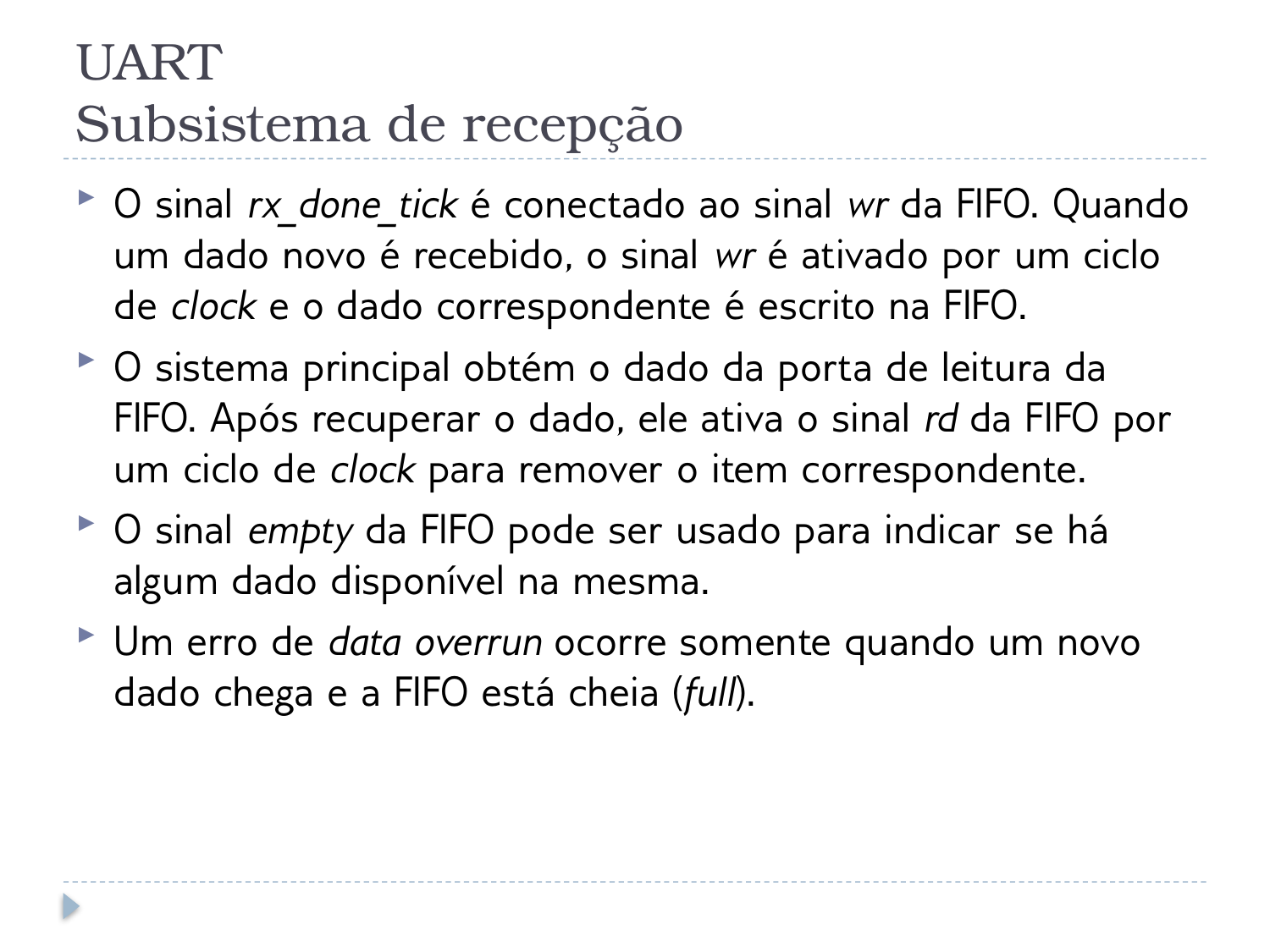

# UART Subsistema de recepção
O sinal rx_done_tick é conectado ao sinal wr da FIFO. Quando um dado novo é recebido, o sinal wr é ativado por um ciclo de clock e o dado correspondente é escrito na FIFO.
O sistema principal obtém o dado da porta de leitura da FIFO. Após recuperar o dado, ele ativa o sinal rd da FIFO por um ciclo de clock para remover o item correspondente.
O sinal empty da FIFO pode ser usado para indicar se há algum dado disponível na mesma.
Um erro de data overrun ocorre somente quando um novo dado chega e a FIFO está cheia (full).